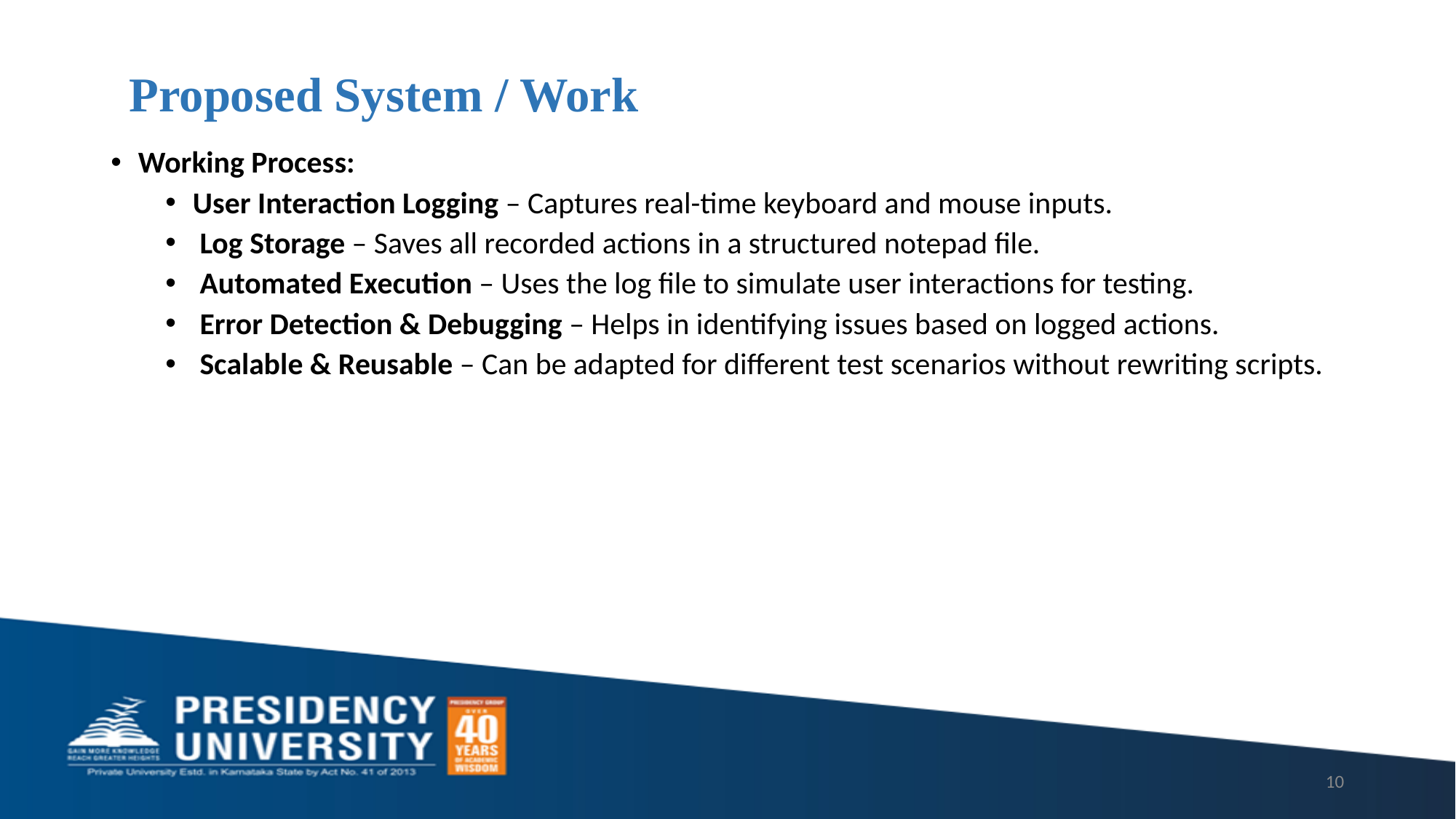

# Proposed System / Work
Working Process:
User Interaction Logging – Captures real-time keyboard and mouse inputs.
 Log Storage – Saves all recorded actions in a structured notepad file.
 Automated Execution – Uses the log file to simulate user interactions for testing.
 Error Detection & Debugging – Helps in identifying issues based on logged actions.
 Scalable & Reusable – Can be adapted for different test scenarios without rewriting scripts.
10